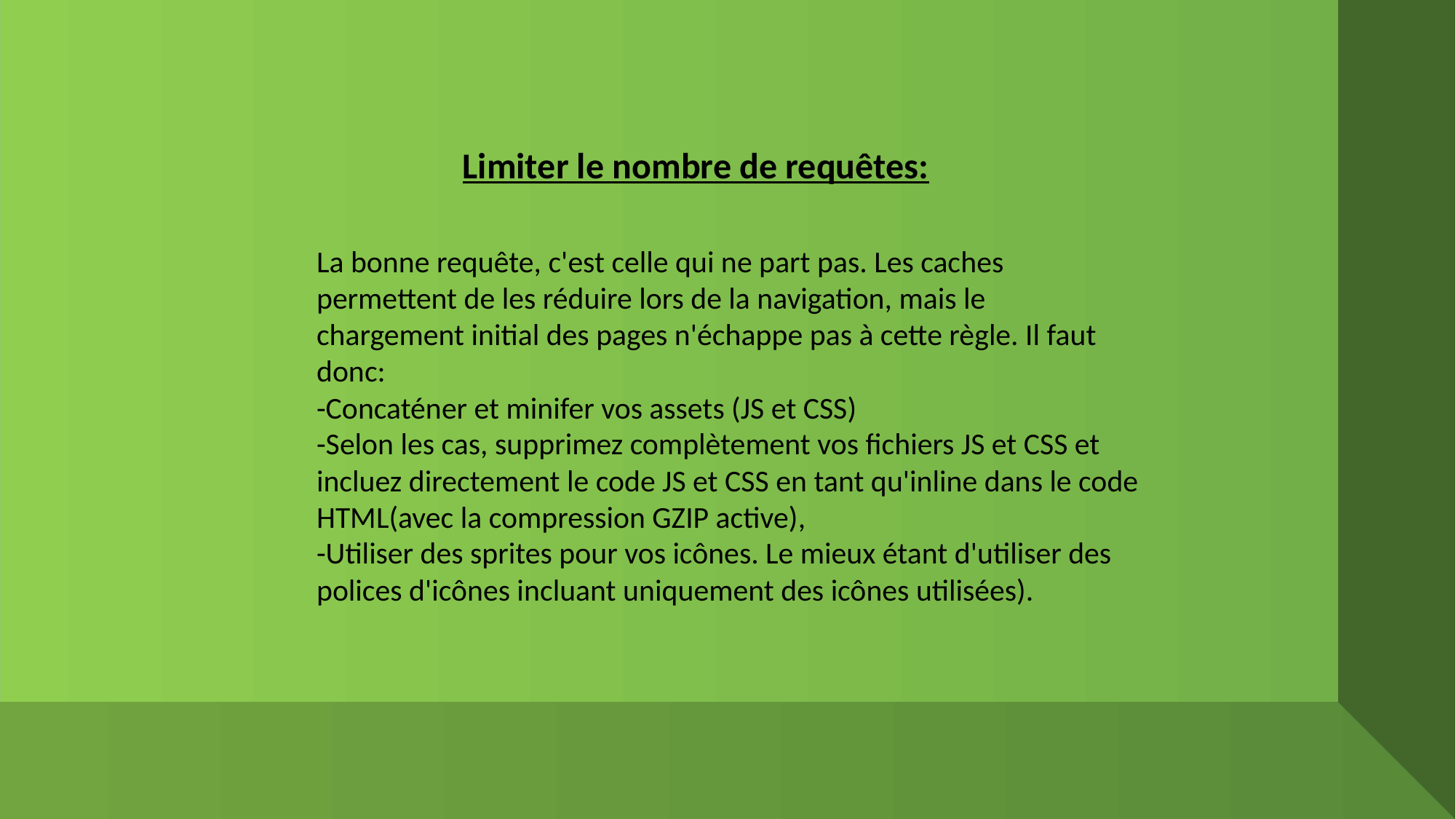

Limiter le nombre de requêtes:
La bonne requête, c'est celle qui ne part pas. Les caches permettent de les réduire lors de la navigation, mais le chargement initial des pages n'échappe pas à cette règle. Il faut donc:
-Concaténer et minifer vos assets (JS et CSS)
-Selon les cas, supprimez complètement vos fichiers JS et CSS et incluez directement le code JS et CSS en tant qu'inline dans le code HTML(avec la compression GZIP active),
-Utiliser des sprites pour vos icônes. Le mieux étant d'utiliser des polices d'icônes incluant uniquement des icônes utilisées).